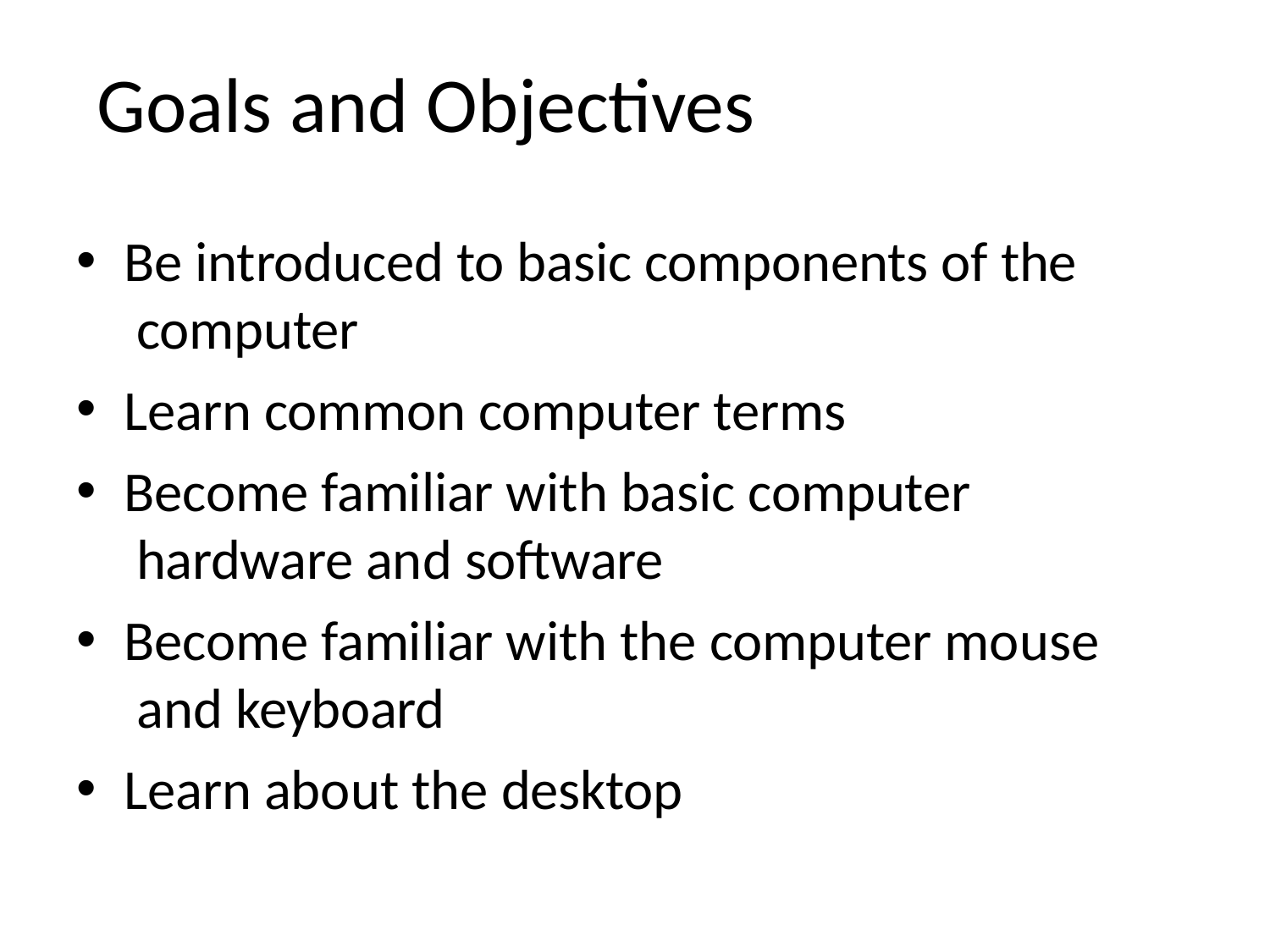

# Goals and Objectives
Be introduced to basic components of the  computer
Learn common computer terms
Become familiar with basic computer  hardware and software
Become familiar with the computer mouse  and keyboard
Learn about the desktop